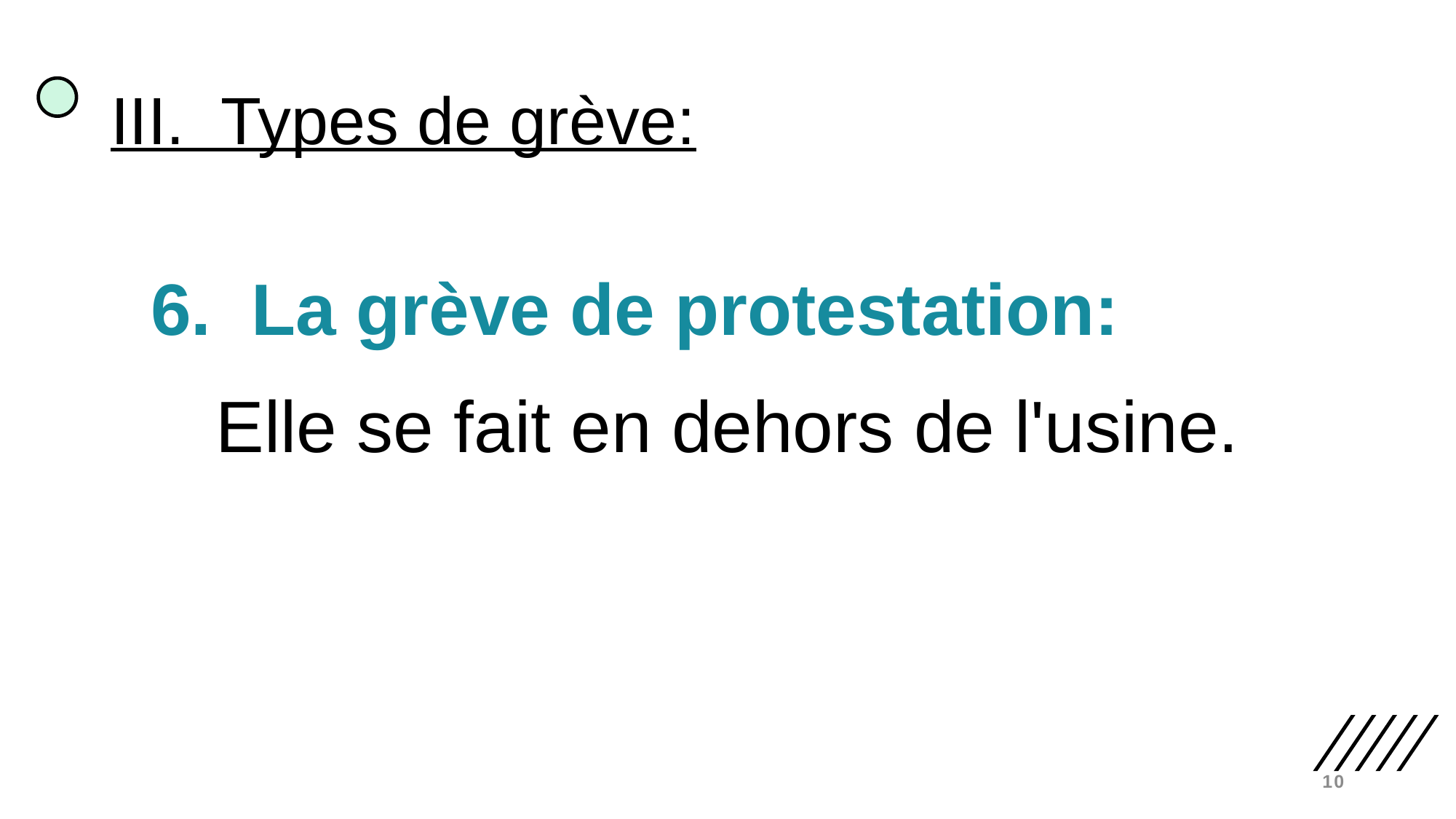

# III.  Types de grève:
  6.  La grève de protestation:
Elle se fait en dehors de l'usine.

10